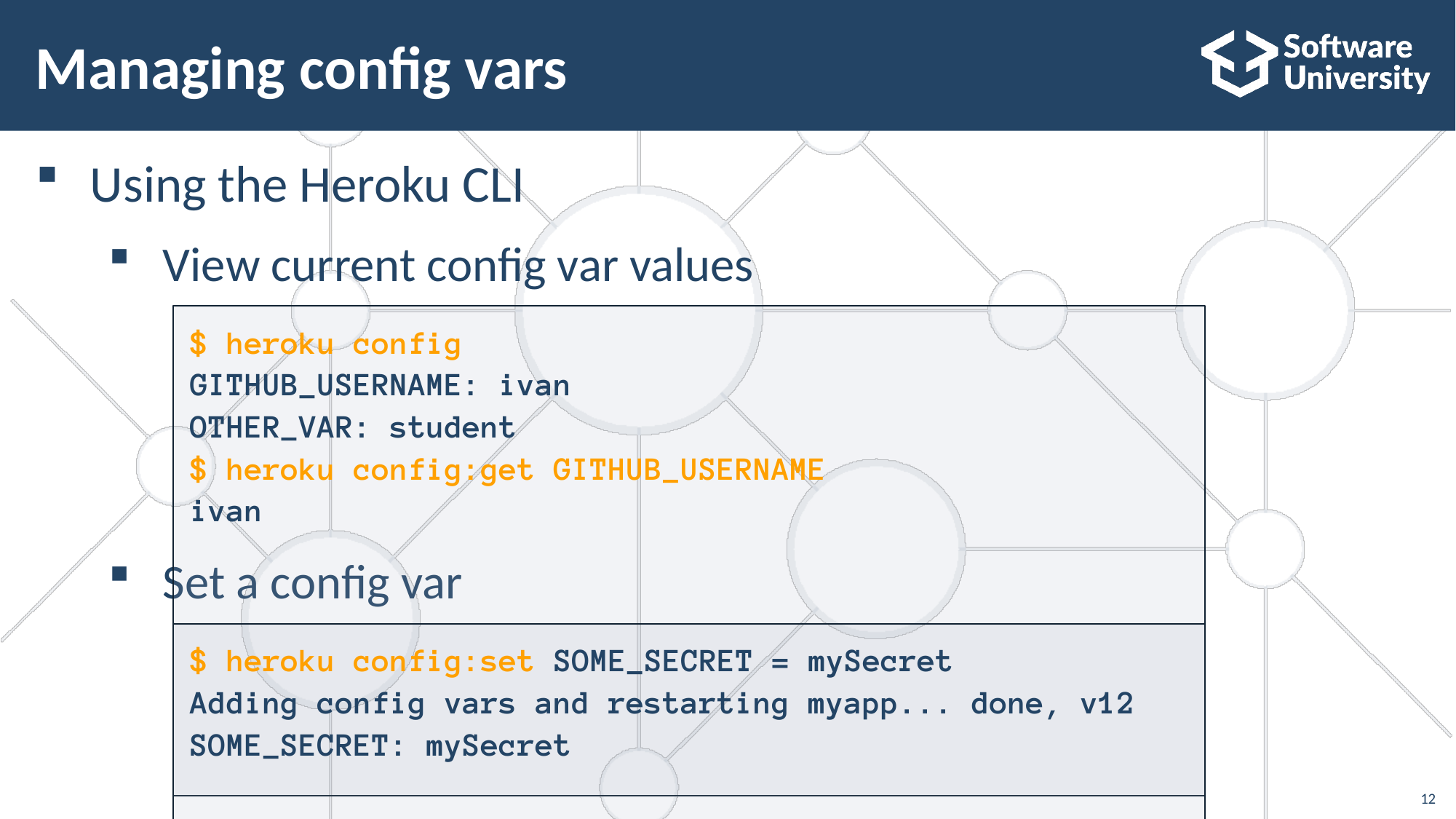

# Managing config vars
Using the Heroku CLI
View current config var values

Set a config var
$ heroku config
GITHUB_USERNAME: ivan
OTHER_VAR: student
$ heroku config:get GITHUB_USERNAME
ivan
$ heroku config:set SOME_SECRET = mySecret
Adding config vars and restarting myapp... done, v12
SOME_SECRET: mySecret
12